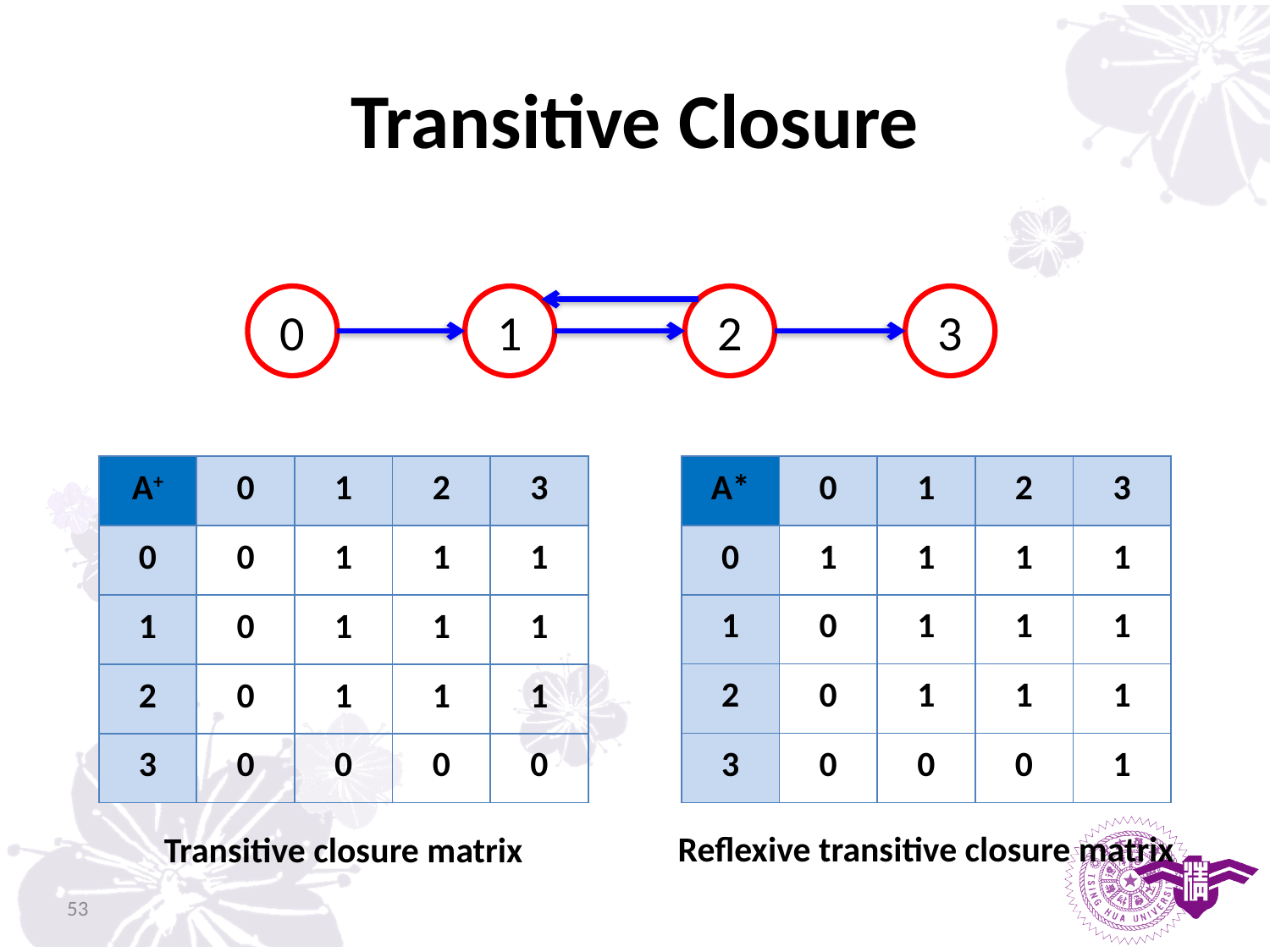

# Transitive Closure
0
1
2
3
| A\* | 0 | 1 | 2 | 3 |
| --- | --- | --- | --- | --- |
| 0 | 1 | 1 | 1 | 1 |
| 1 | 0 | 1 | 1 | 1 |
| 2 | 0 | 1 | 1 | 1 |
| 3 | 0 | 0 | 0 | 1 |
| A+ | 0 | 1 | 2 | 3 |
| --- | --- | --- | --- | --- |
| 0 | 0 | 1 | 1 | 1 |
| 1 | 0 | 1 | 1 | 1 |
| 2 | 0 | 1 | 1 | 1 |
| 3 | 0 | 0 | 0 | 0 |
Reflexive transitive closure matrix
Transitive closure matrix
53